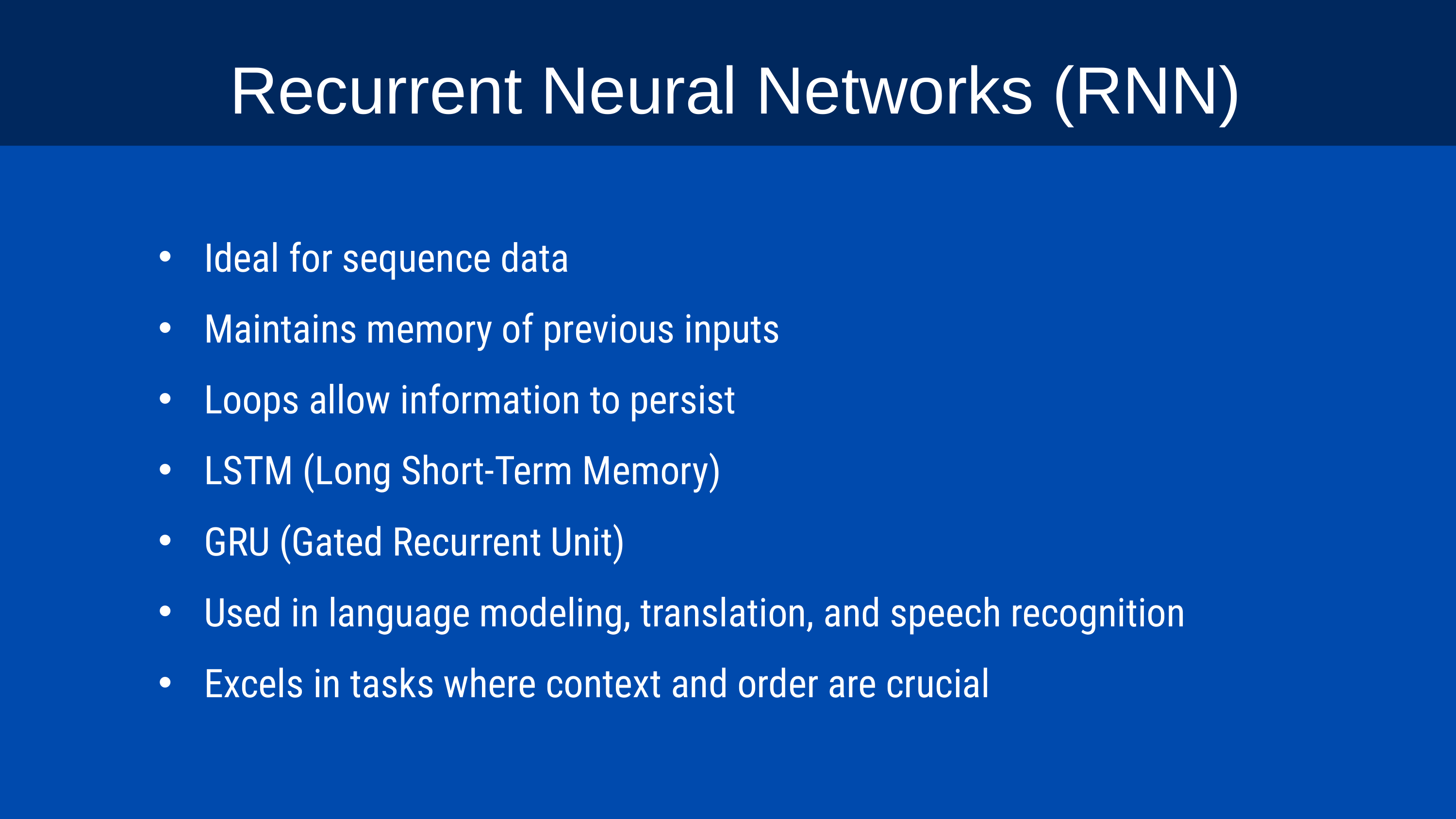

Recurrent Neural Networks (RNN)
Ideal for sequence data
Maintains memory of previous inputs
Loops allow information to persist
LSTM (Long Short-Term Memory)
GRU (Gated Recurrent Unit)
Used in language modeling, translation, and speech recognition
Excels in tasks where context and order are crucial